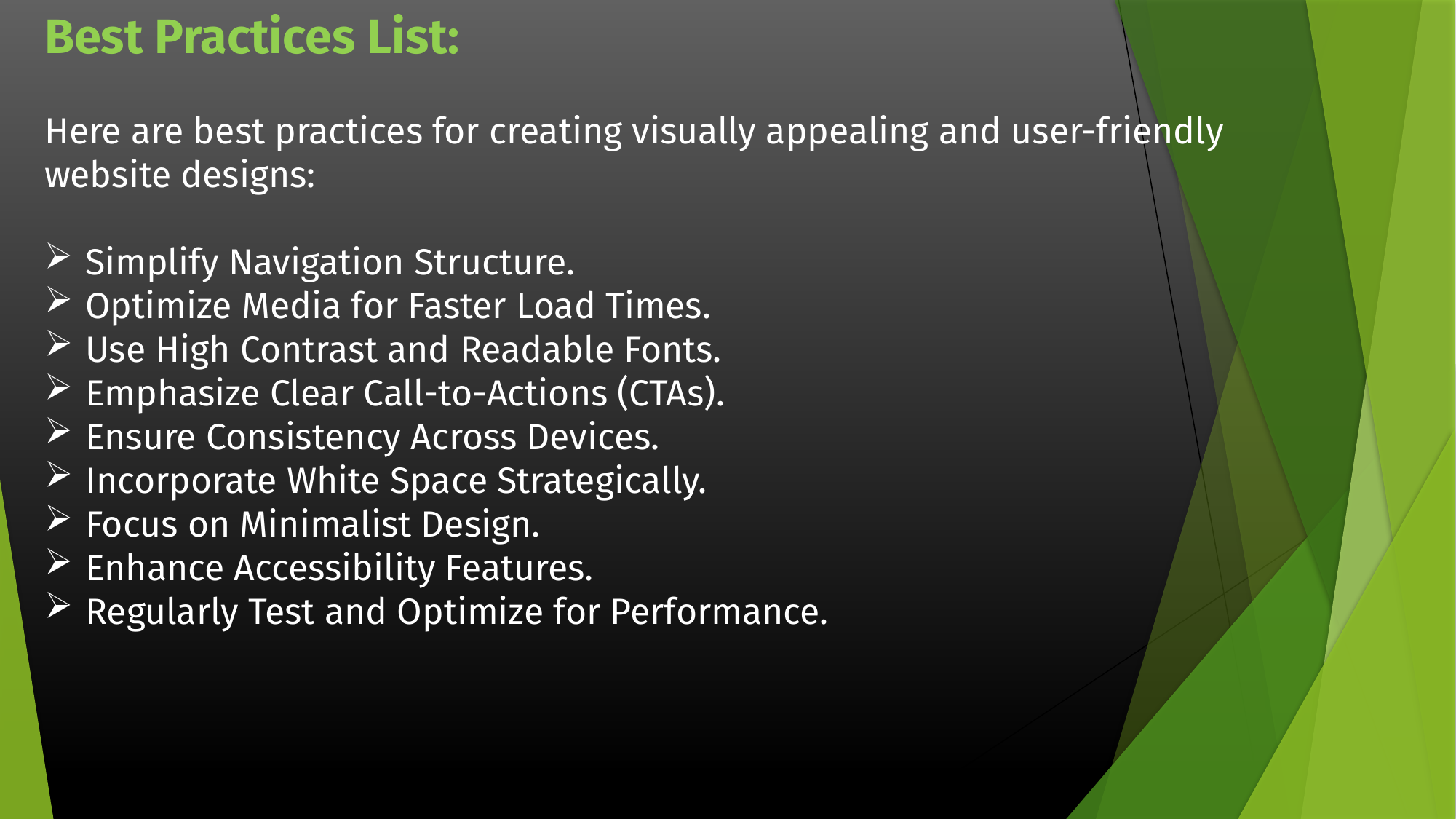

Best Practices List:

Here are best practices for creating visually appealing and user-friendly website designs:

Simplify Navigation Structure.
Optimize Media for Faster Load Times.
Use High Contrast and Readable Fonts.
Emphasize Clear Call-to-Actions (CTAs).
Ensure Consistency Across Devices.
Incorporate White Space Strategically.
Focus on Minimalist Design.
Enhance Accessibility Features.
Regularly Test and Optimize for Performance.